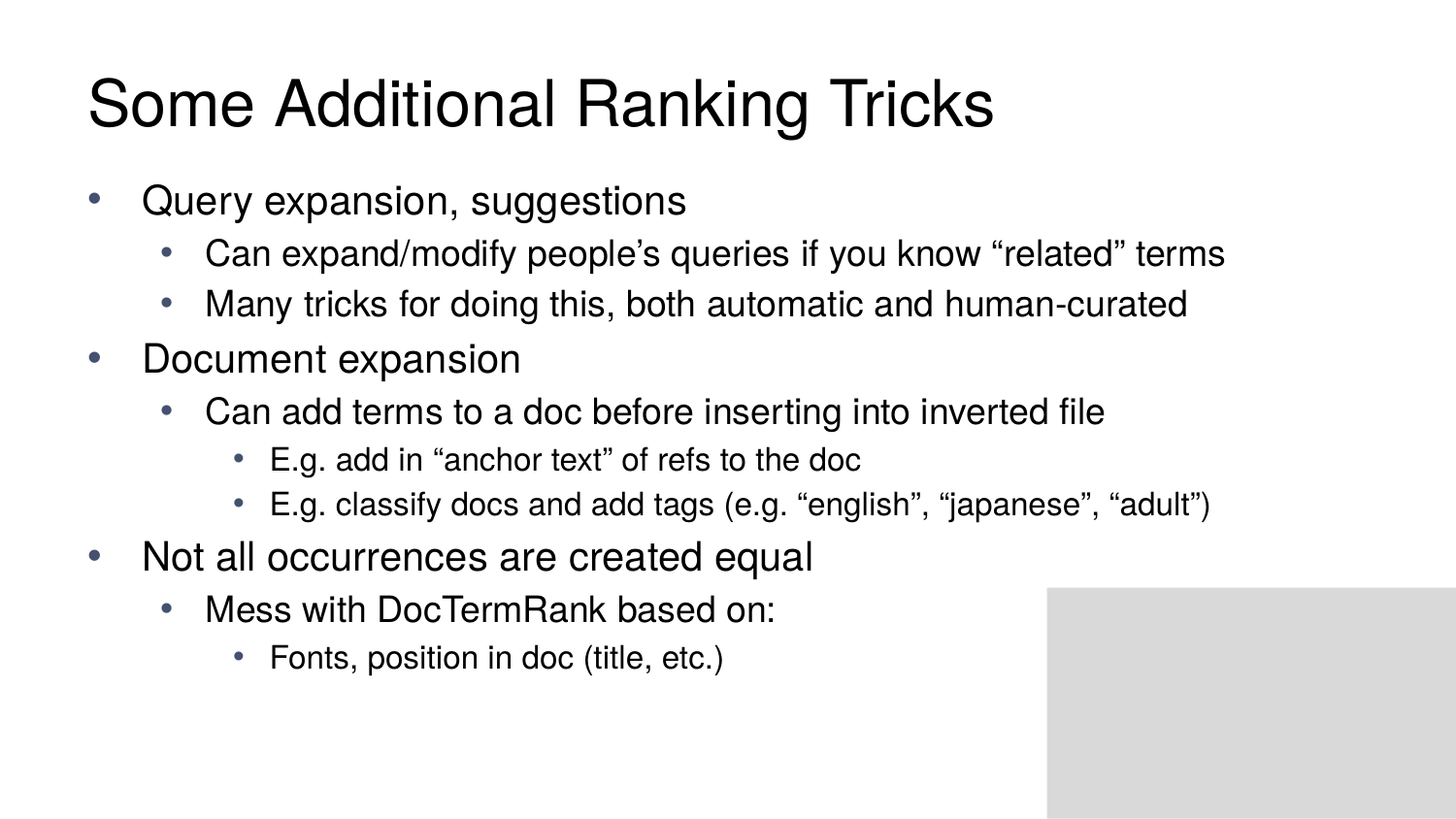

# Some Additional Ranking Tricks
Query expansion, suggestions
Can expand/modify people’s queries if you know “related” terms
Many tricks for doing this, both automatic and human-curated
Document expansion
Can add terms to a doc before inserting into inverted file
E.g. add in “anchor text” of refs to the doc
E.g. classify docs and add tags (e.g. “english”, “japanese”, “adult”)
Not all occurrences are created equal
Mess with DocTermRank based on:
Fonts, position in doc (title, etc.)